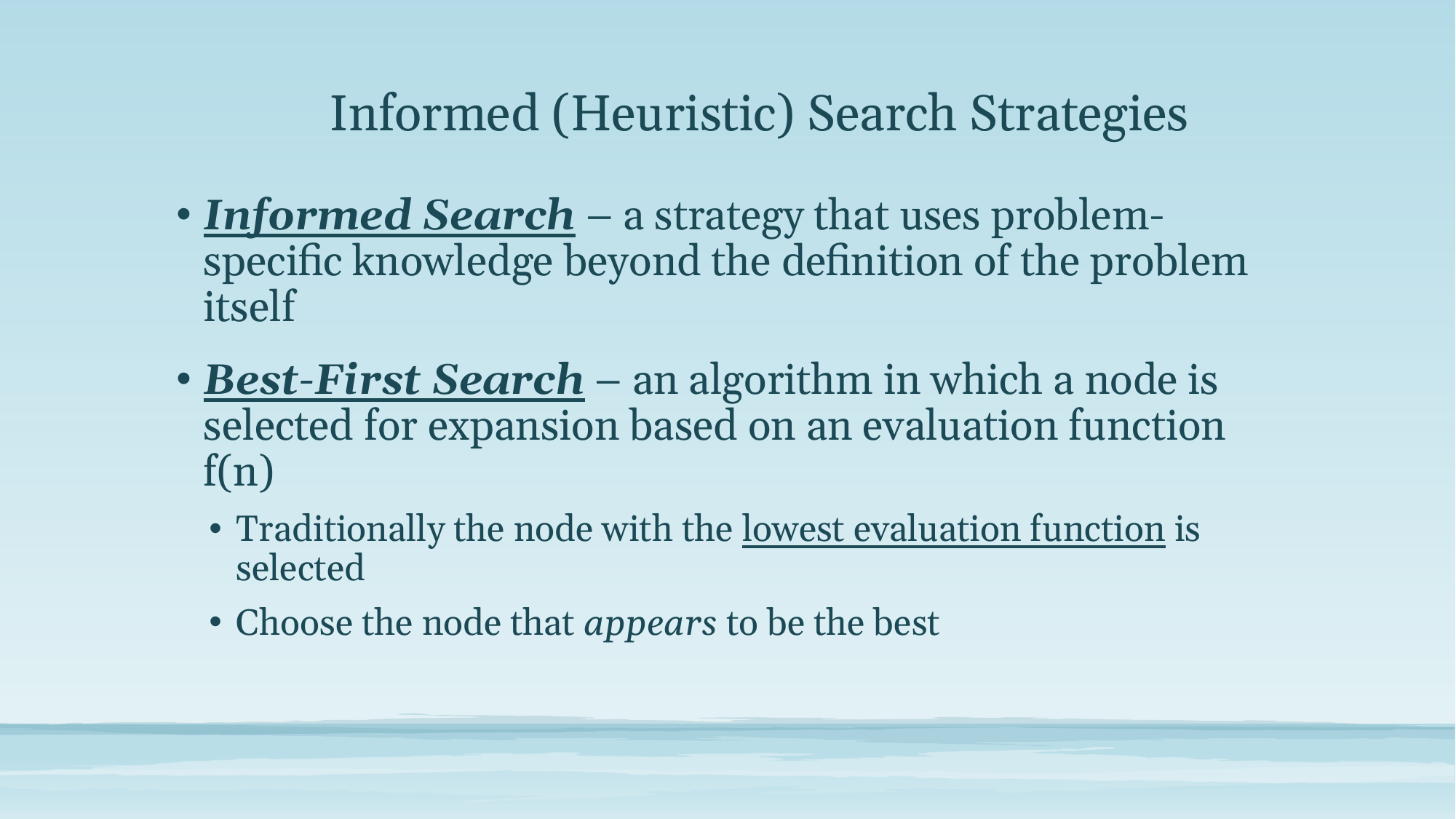

# Informed (Heuristic) Search Strategies
Informed Search – a strategy that uses problem-specific knowledge beyond the definition of the problem itself
Best-First Search – an algorithm in which a node is selected for expansion based on an evaluation function f(n)
Traditionally the node with the lowest evaluation function is selected
Choose the node that appears to be the best